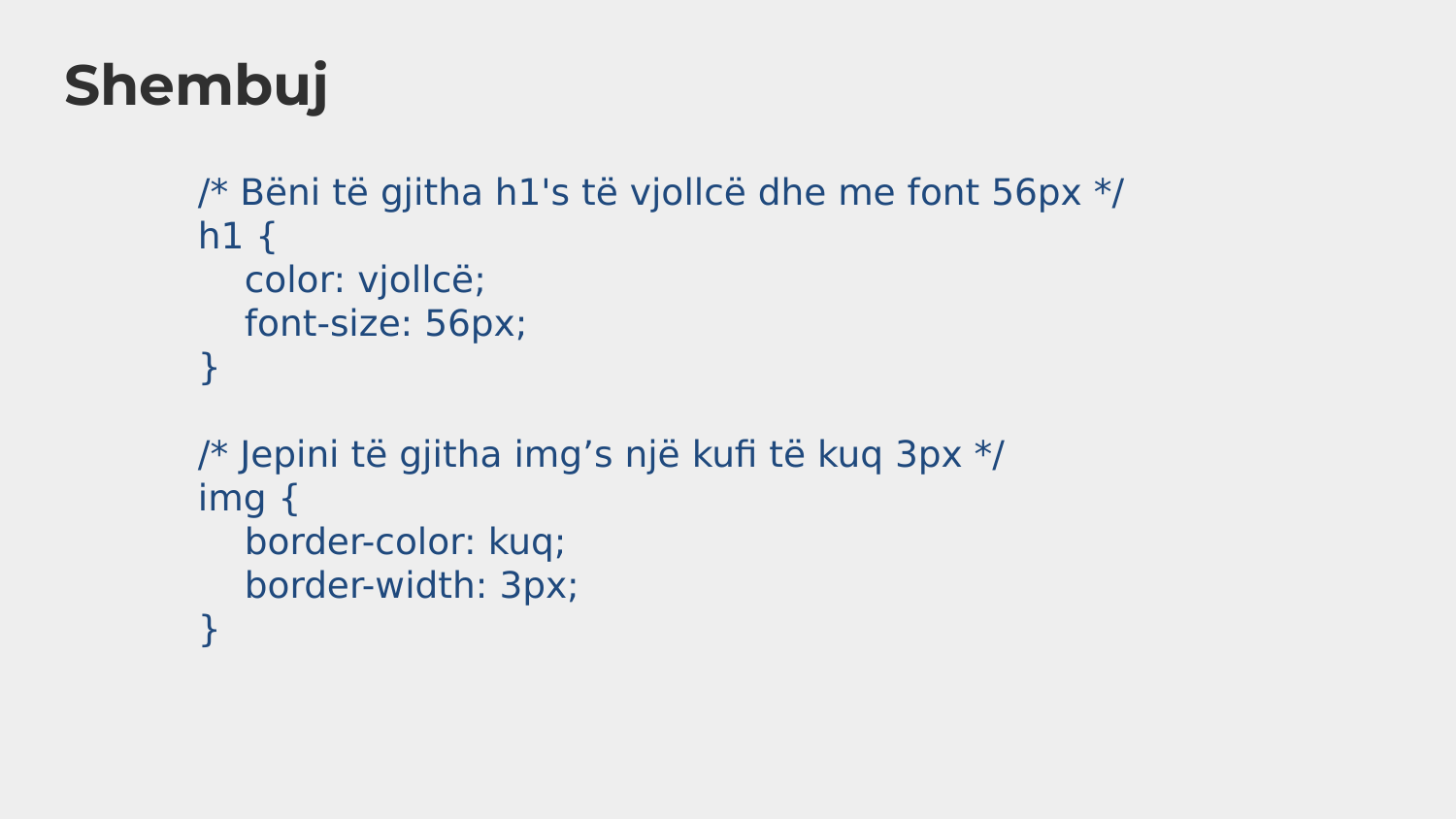

# Shembuj
/* Bëni të gjitha h1's të vjollcë dhe me font 56px */
h1 {
    color: vjollcë;
    font-size: 56px;
}
/* Jepini të gjitha img’s një kufi të kuq 3px */
img {
    border-color: kuq;
    border-width: 3px;
}